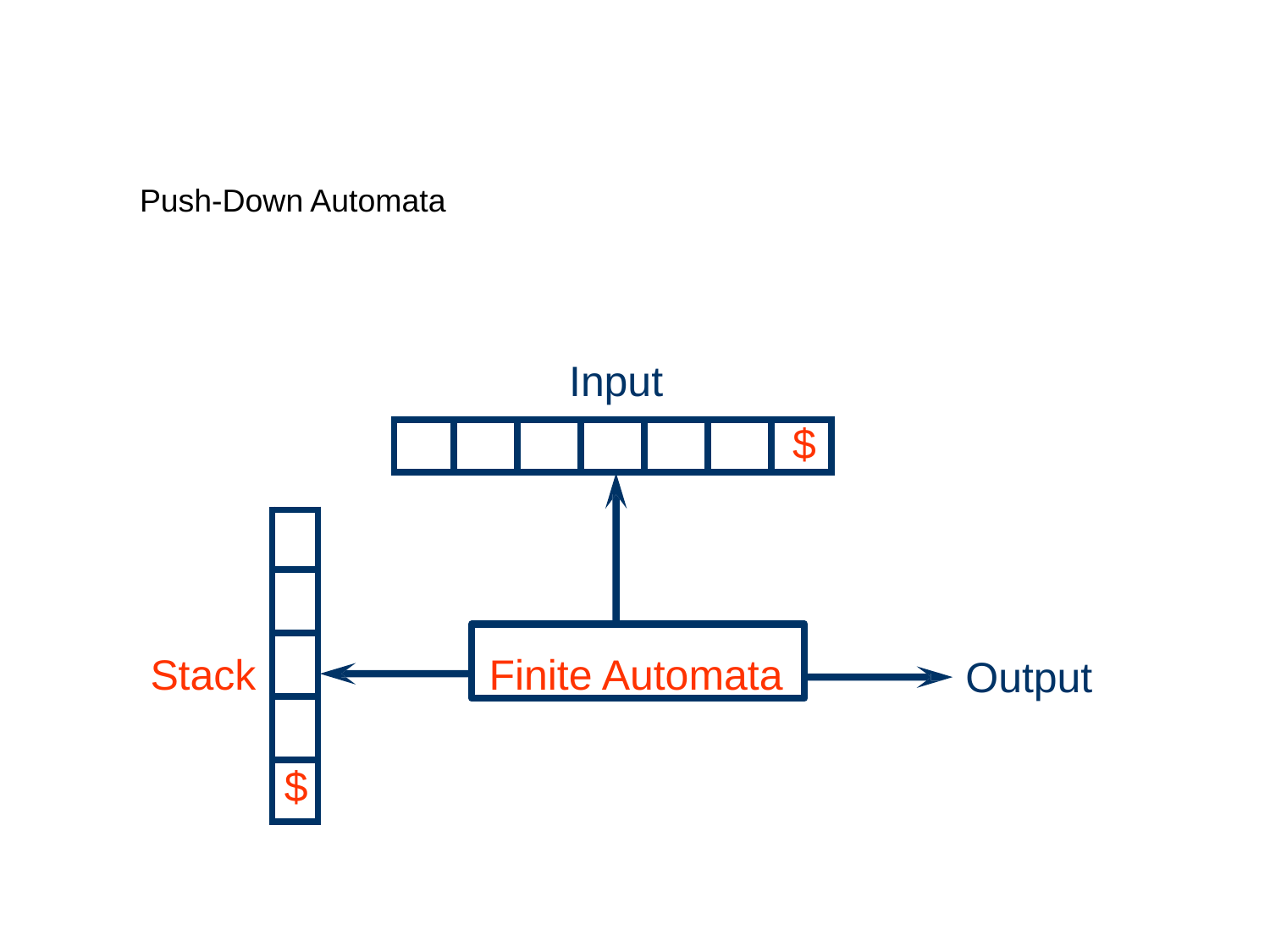

# Push-Down Automata
Input
|  |  |  |  |  |  | $ |
| --- | --- | --- | --- | --- | --- | --- |

|  |
| --- |
|  |
|  |
|  |
| $ |
Finite Automata
Stack
Output